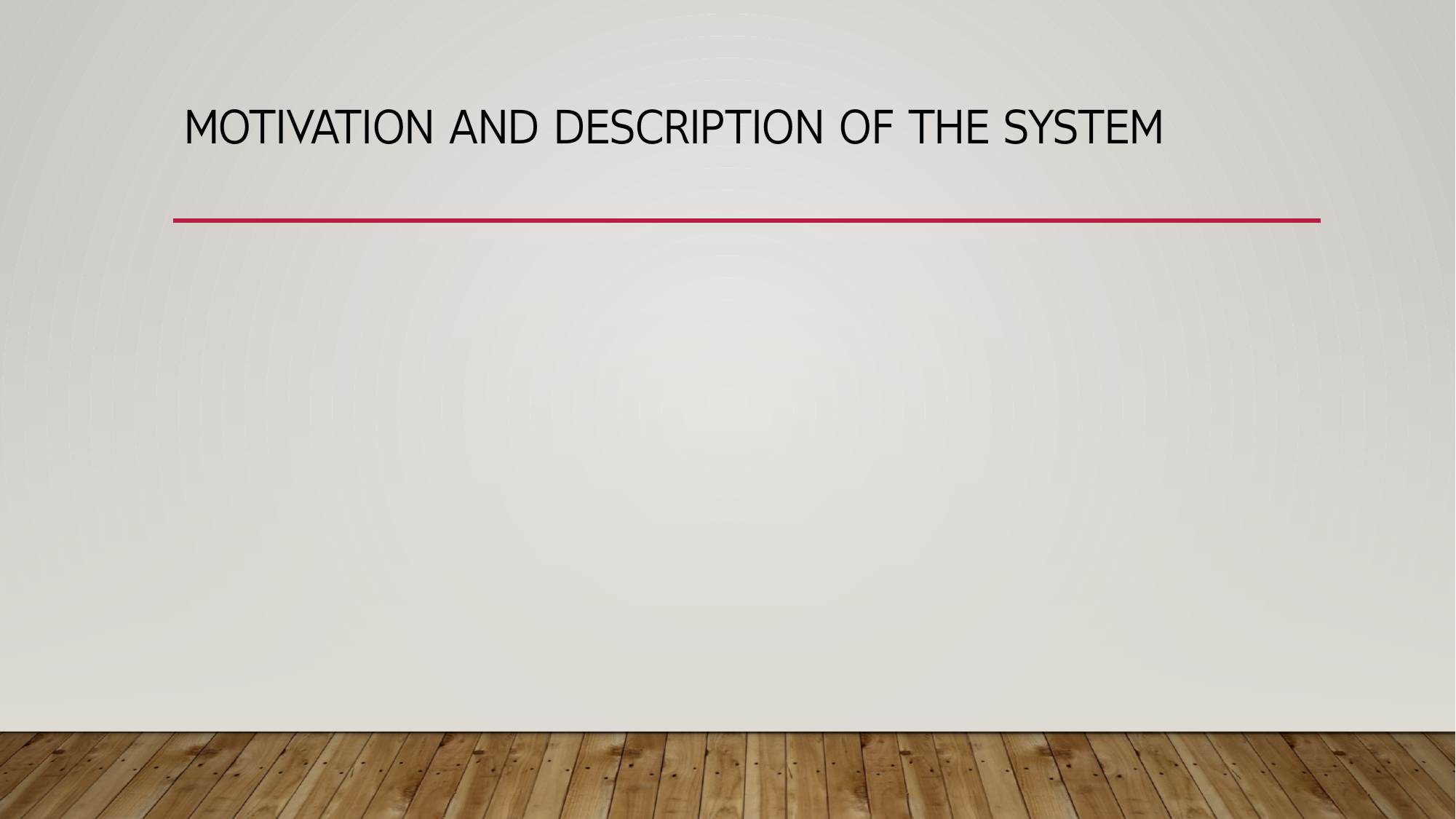

# Motivation and description of THE system